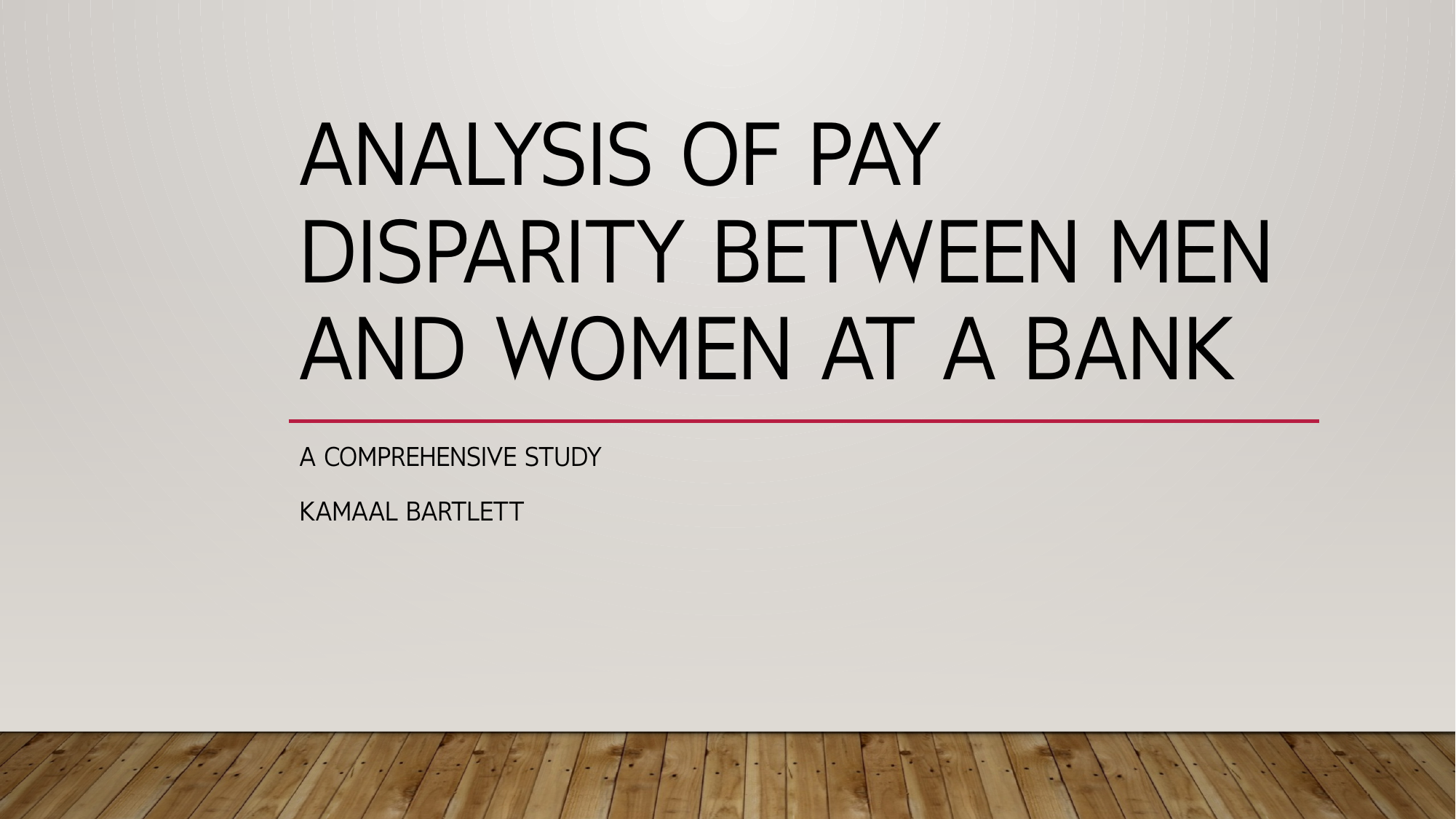

# Analysis of Pay Disparity Between Men and Women at a Bank
A Comprehensive Study
Kamaal Bartlett